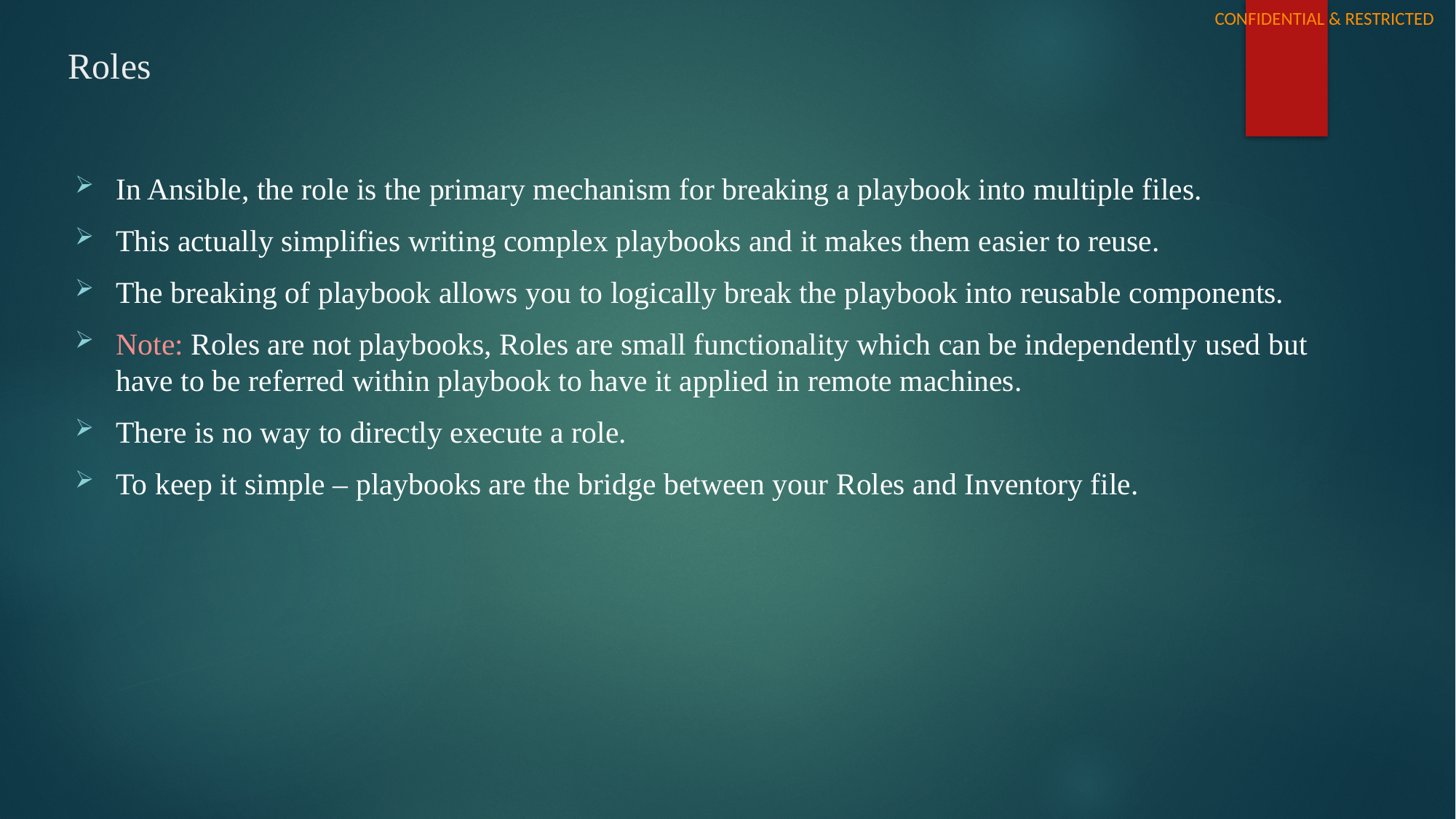

# Roles

In Ansible, the role is the primary mechanism for breaking a playbook into multiple files.
This actually simplifies writing complex playbooks and it makes them easier to reuse.
The breaking of playbook allows you to logically break the playbook into reusable components.
Note: Roles are not playbooks, Roles are small functionality which can be independently used but have to be referred within playbook to have it applied in remote machines.
There is no way to directly execute a role.
To keep it simple – playbooks are the bridge between your Roles and Inventory file.